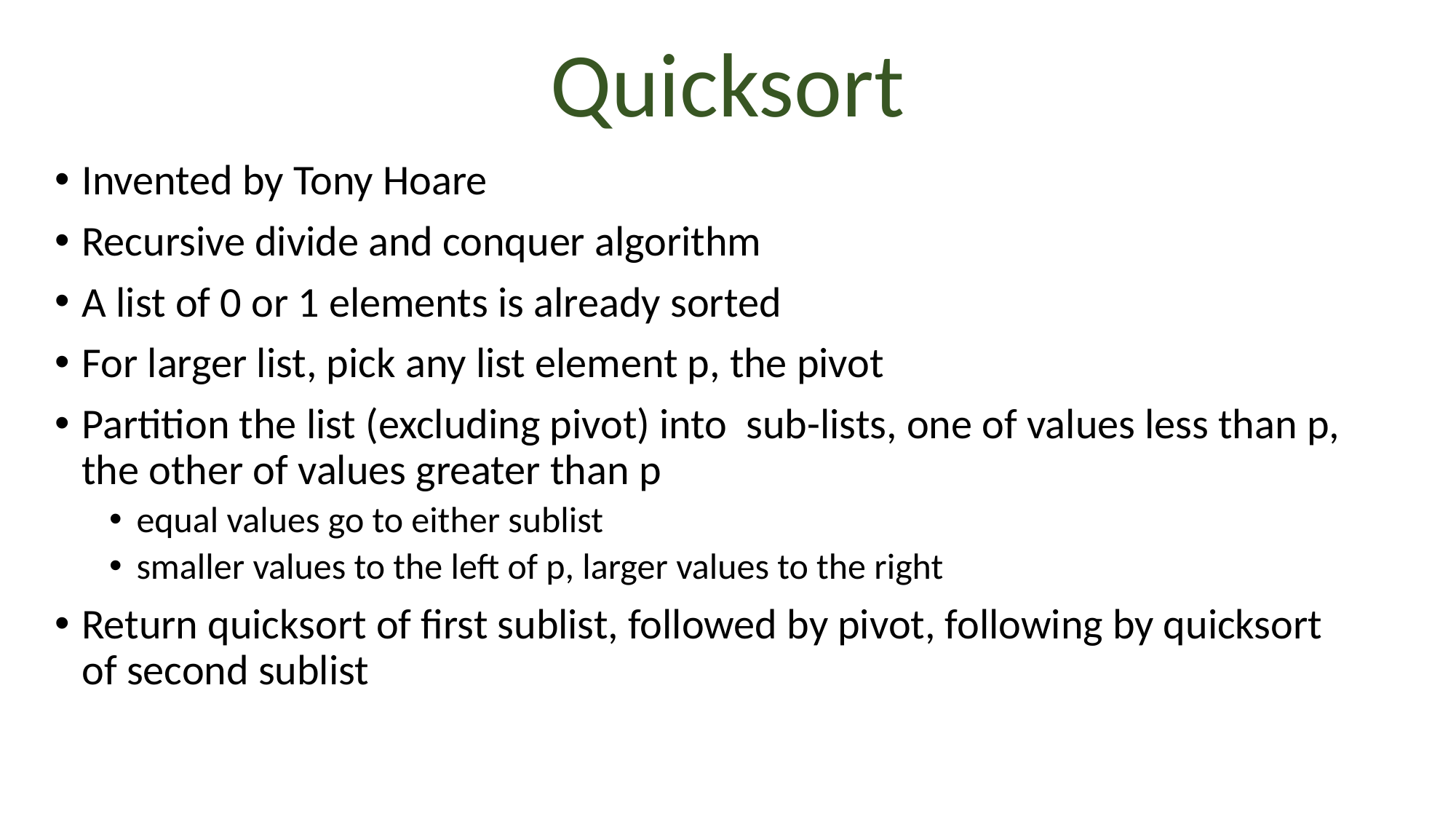

# Quicksort
Invented by Tony Hoare
Recursive divide and conquer algorithm
A list of 0 or 1 elements is already sorted
For larger list, pick any list element p, the pivot
Partition the list (excluding pivot) into  sub-lists, one of values less than p, the other of values greater than p
equal values go to either sublist
smaller values to the left of p, larger values to the right
Return quicksort of first sublist, followed by pivot, following by quicksort of second sublist